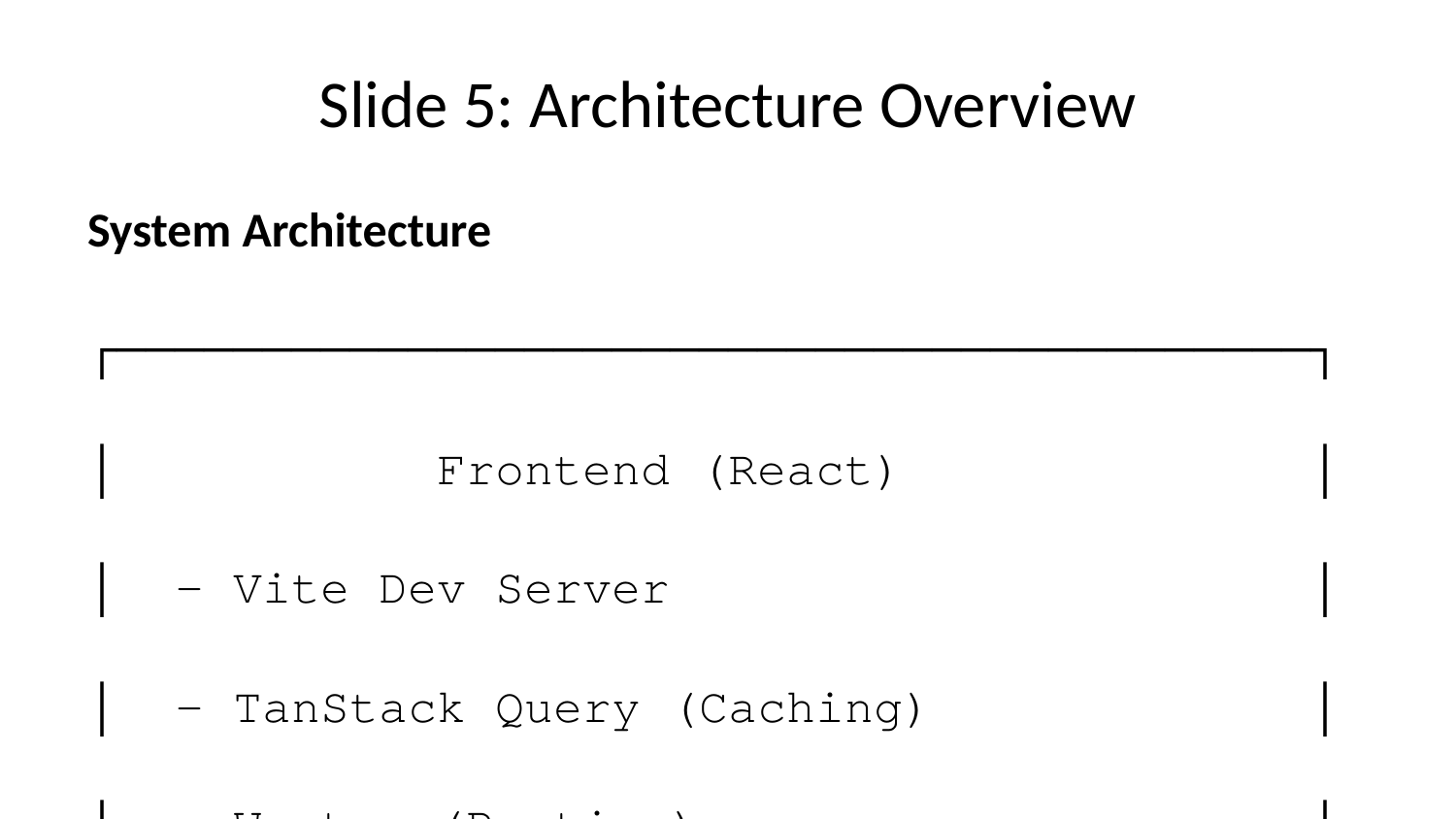

# Slide 5: Architecture Overview
System Architecture
┌─────────────────────────────────────────┐
│           Frontend (React)              │
│  - Vite Dev Server                      │
│  - TanStack Query (Caching)             │
│  - Wouter (Routing)                     │
│  - shadcn/ui Components                 │
└────────────────┬────────────────────────┘
                 │
                 ├─── HTTP/HTTPS (REST API)
                 │
                 ├─── WebSocket (Real-time)
                 │
┌────────────────▼────────────────────────┐
│        Backend (Express.js)             │
│  - RESTful API Routes                   │
│  - WebSocket Server                     │
│  - Session Middleware                   │
│  - Authentication Logic                 │
└────────────────┬────────────────────────┘
                 │
┌────────────────▼────────────────────────┐
│      Storage Layer                      │
│  - Drizzle ORM                          │
│  - PostgreSQL (Neon)                    │
│  - FileStore (Sessions)                 │
└─────────────────────────────────────────┘